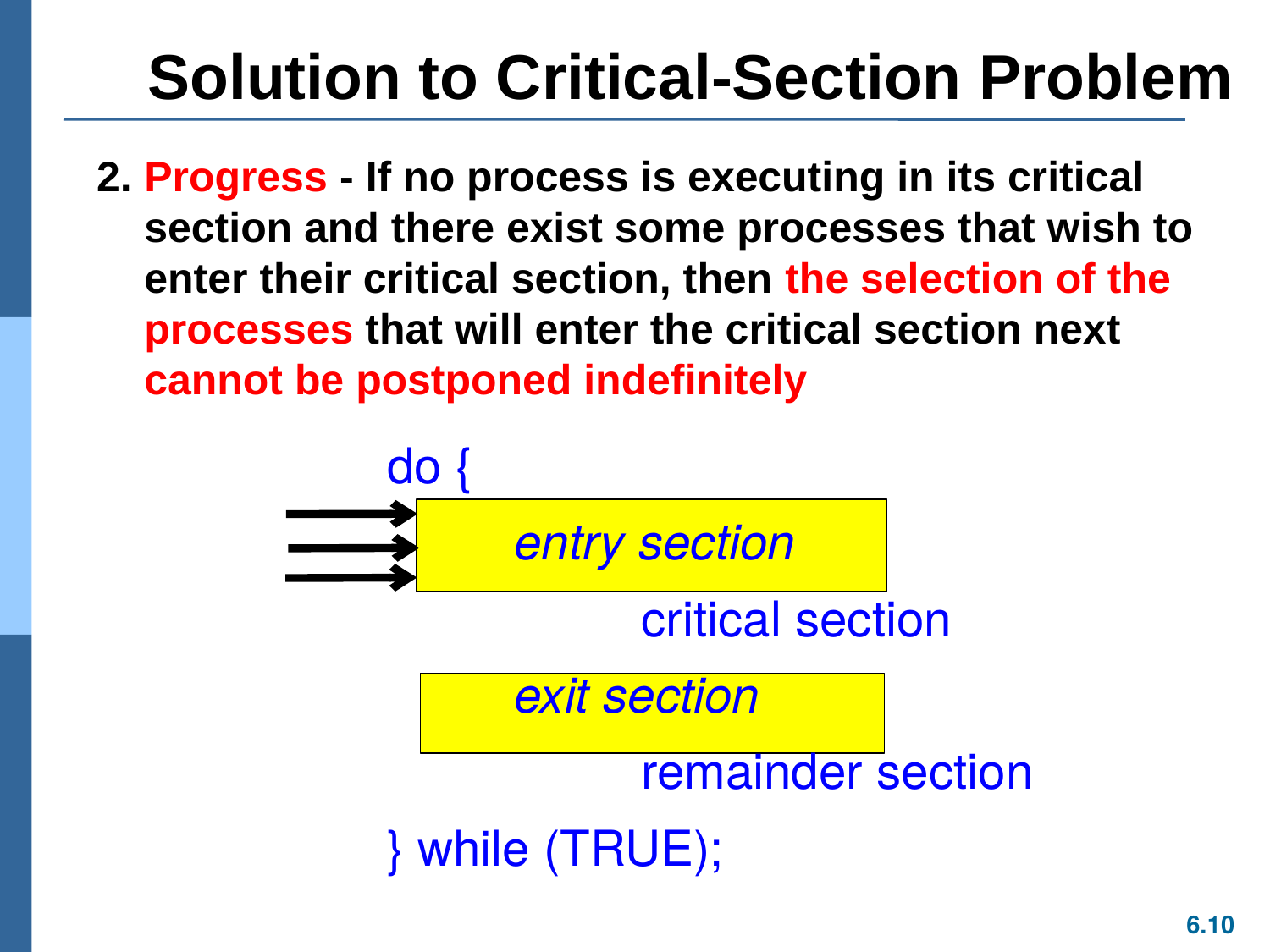

# Solution to Critical-Section Problem
2.	Progress - If no process is executing in its critical section and there exist some processes that wish to enter their critical section, then the selection of the processes that will enter the critical section next cannot be postponed indefinitely

	do {
		entry section
			critical section
		exit section
			remainder section
	} while (TRUE);